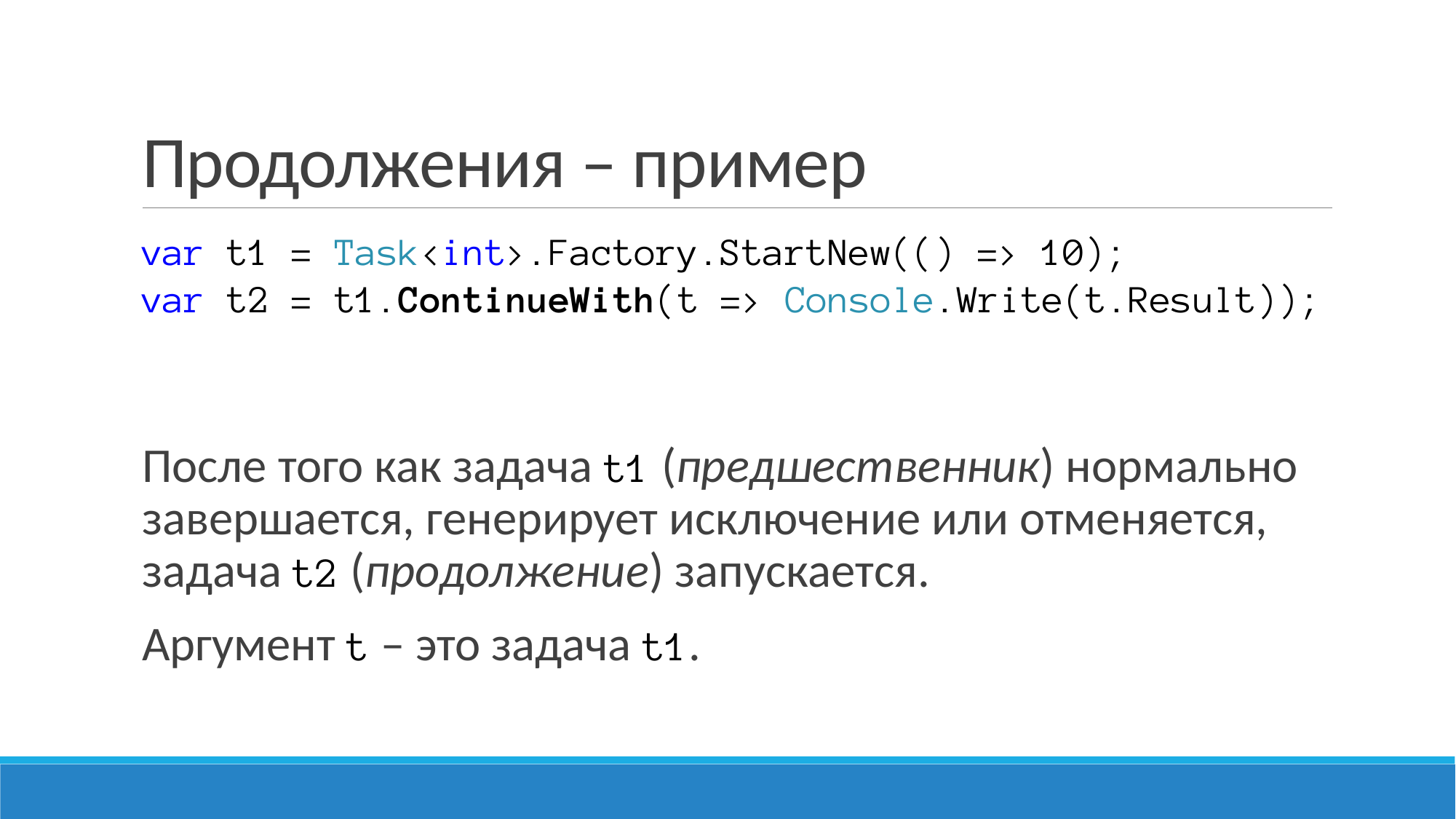

# Продолжения – пример
var t1 = Task<int>.Factory.StartNew(() => 10);
var t2 = t1.ContinueWith(t => Console.Write(t.Result));

После того как задача t1 (предшественник) нормально завершается, генерирует исключение или отменяется, задача t2 (продолжение) запускается.
Аргумент t – это задача t1.